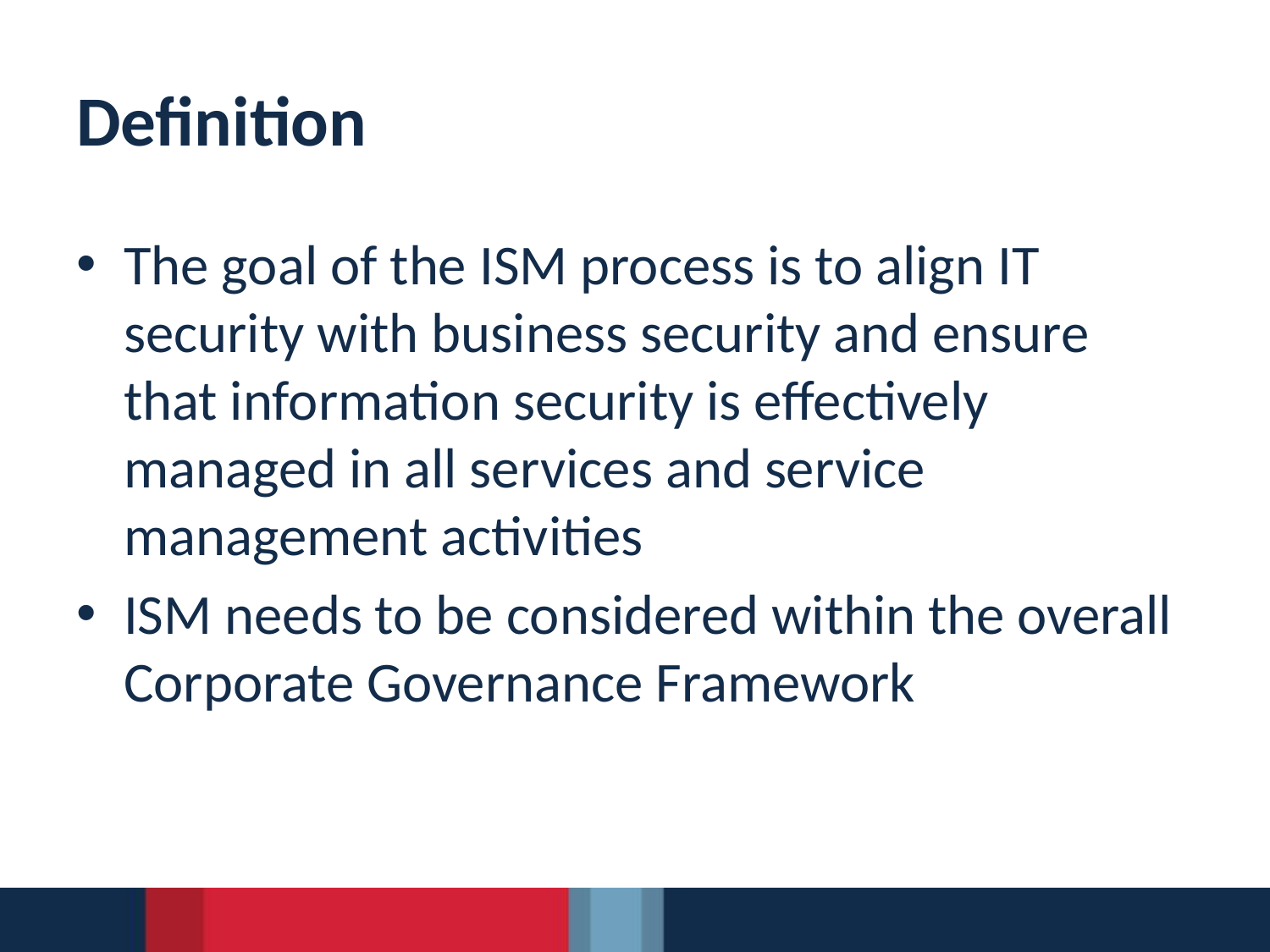

# Definition
The goal of the ISM process is to align IT security with business security and ensure that information security is effectively managed in all services and service management activities
ISM needs to be considered within the overall Corporate Governance Framework